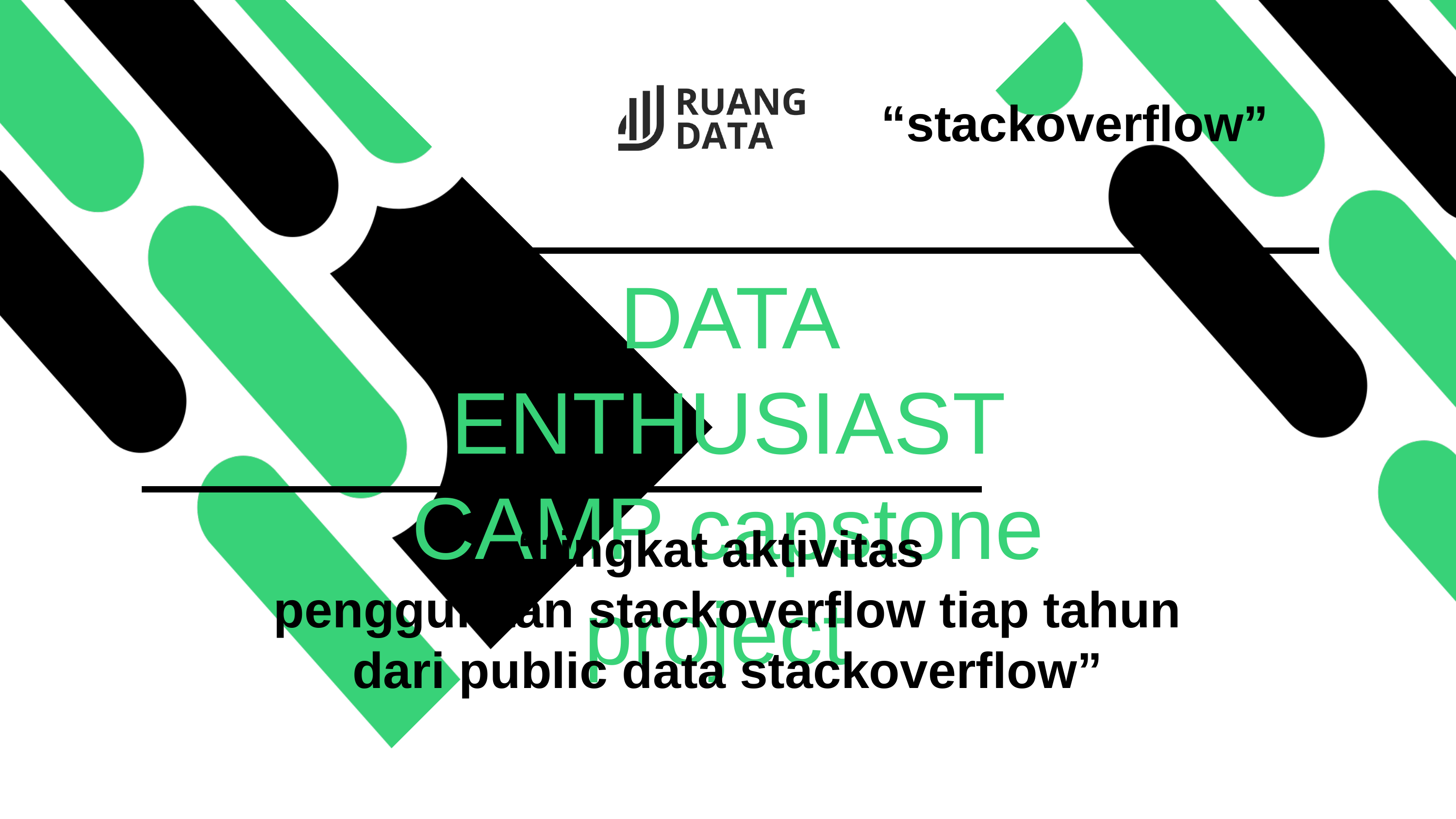

“stackoverflow”
DATA ENTHUSIAST CAMP capstone project
“tingkat aktivitas
penggunaan stackoverflow tiap tahun
dari public data stackoverflow”